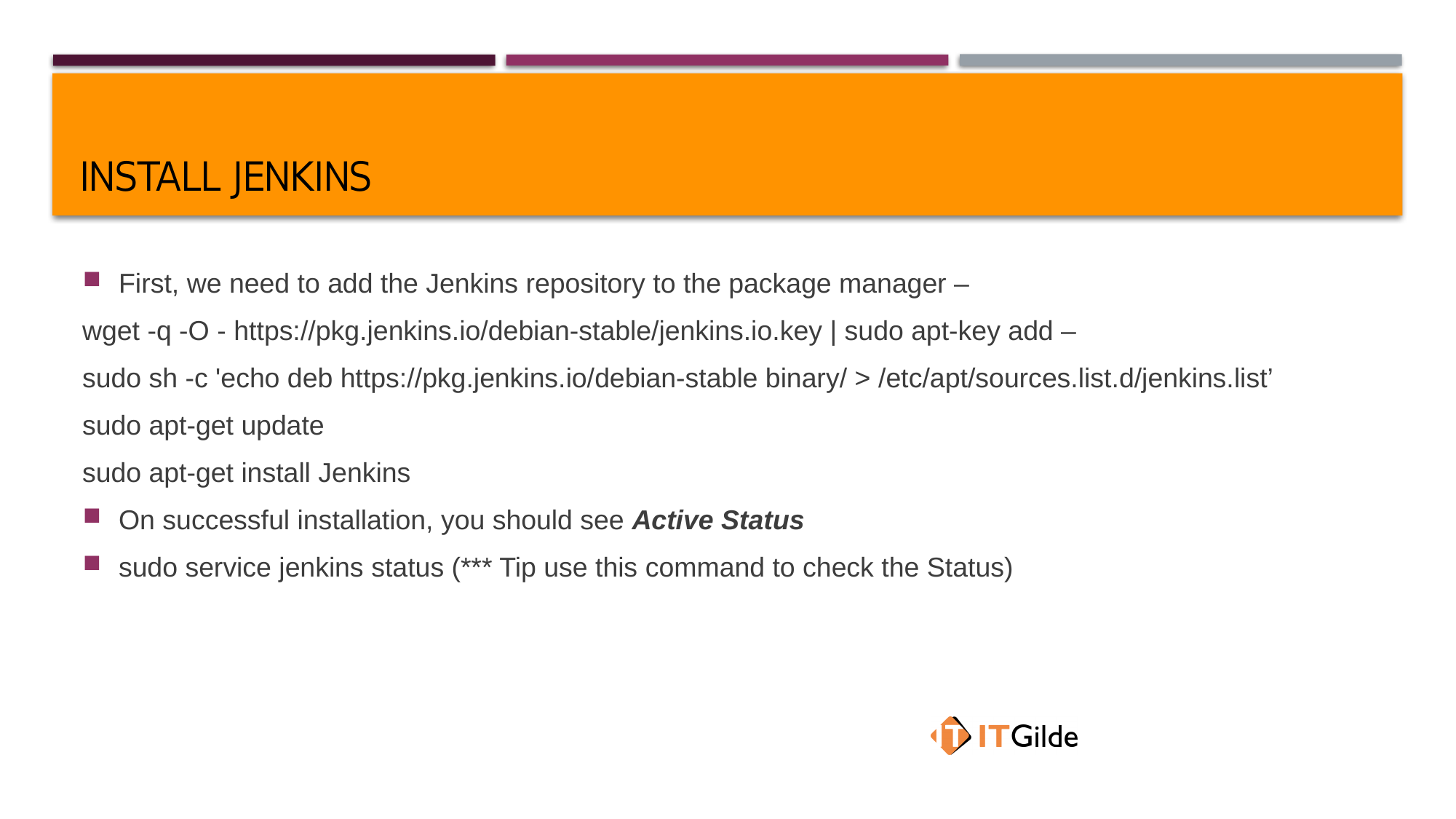

# Install Jenkins
First, we need to add the Jenkins repository to the package manager –
wget -q -O - https://pkg.jenkins.io/debian-stable/jenkins.io.key | sudo apt-key add –
sudo sh -c 'echo deb https://pkg.jenkins.io/debian-stable binary/ > /etc/apt/sources.list.d/jenkins.list’
sudo apt-get update
sudo apt-get install Jenkins
On successful installation, you should see Active Status
sudo service jenkins status (*** Tip use this command to check the Status)